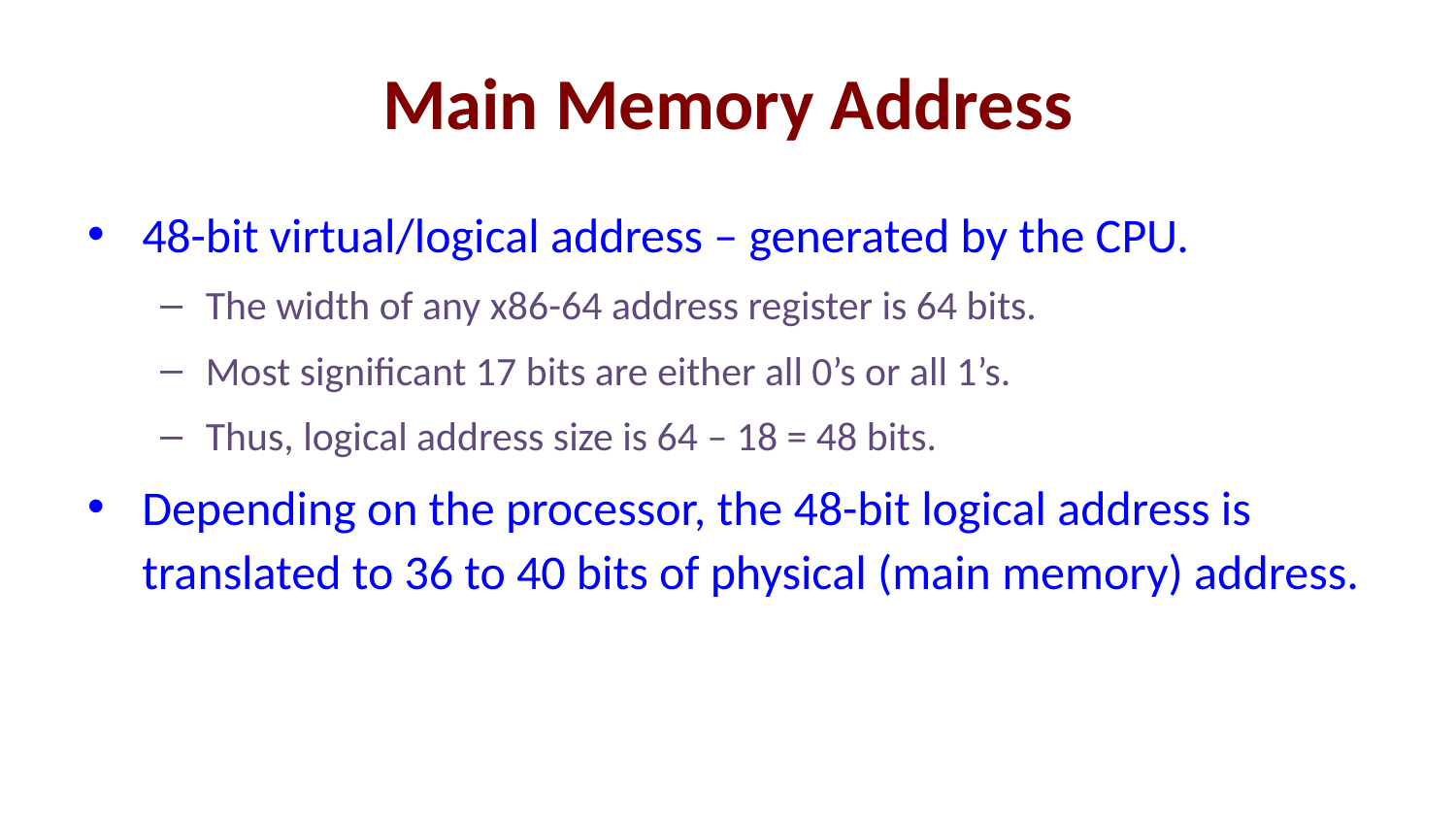

# Main Memory Address
48-bit virtual/logical address – generated by the CPU.
The width of any x86-64 address register is 64 bits.
Most significant 17 bits are either all 0’s or all 1’s.
Thus, logical address size is 64 – 18 = 48 bits.
Depending on the processor, the 48-bit logical address is translated to 36 to 40 bits of physical (main memory) address.